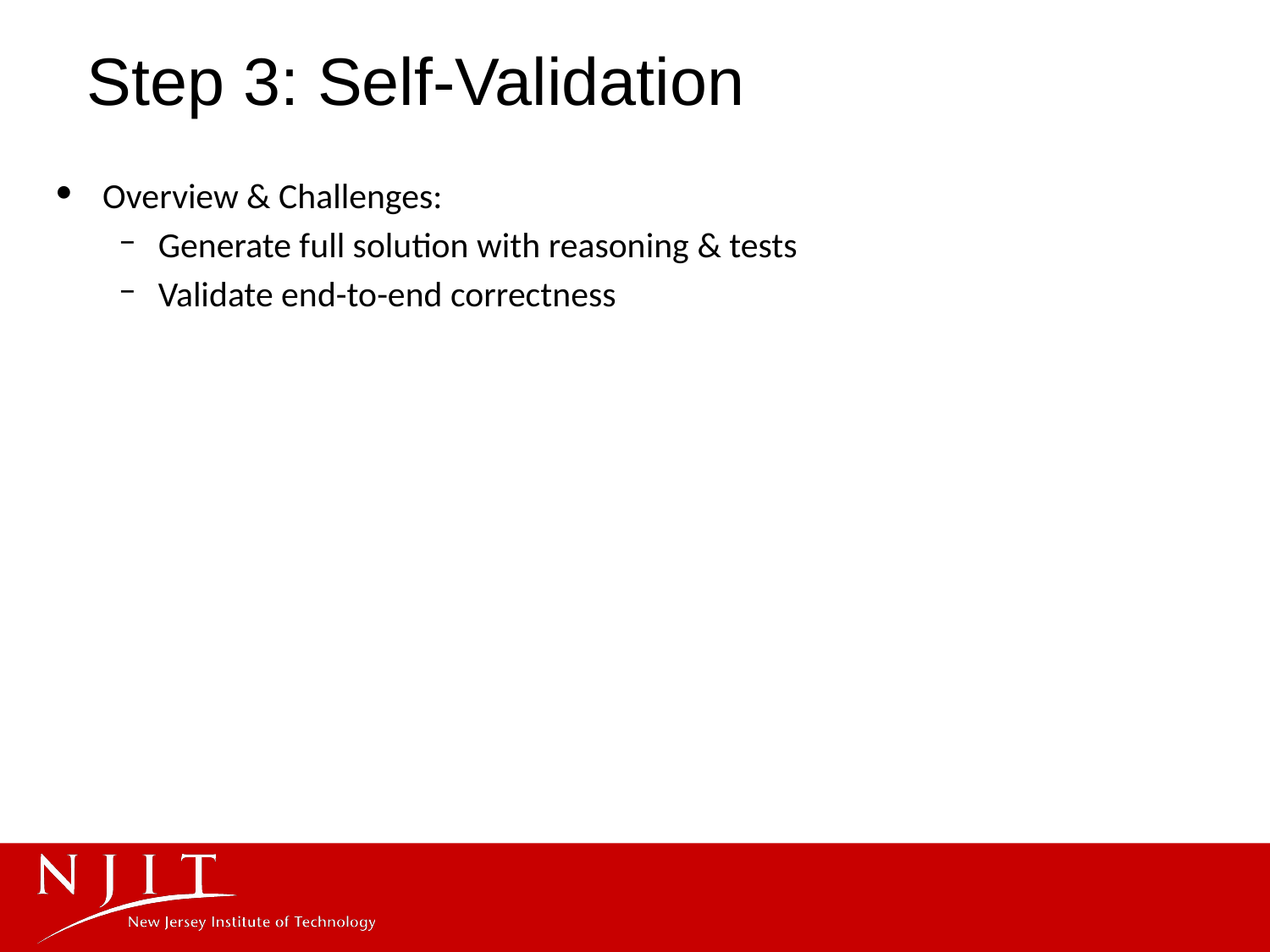

# Step 3: Self-Validation
Overview & Challenges:
Generate full solution with reasoning & tests
Validate end-to-end correctness